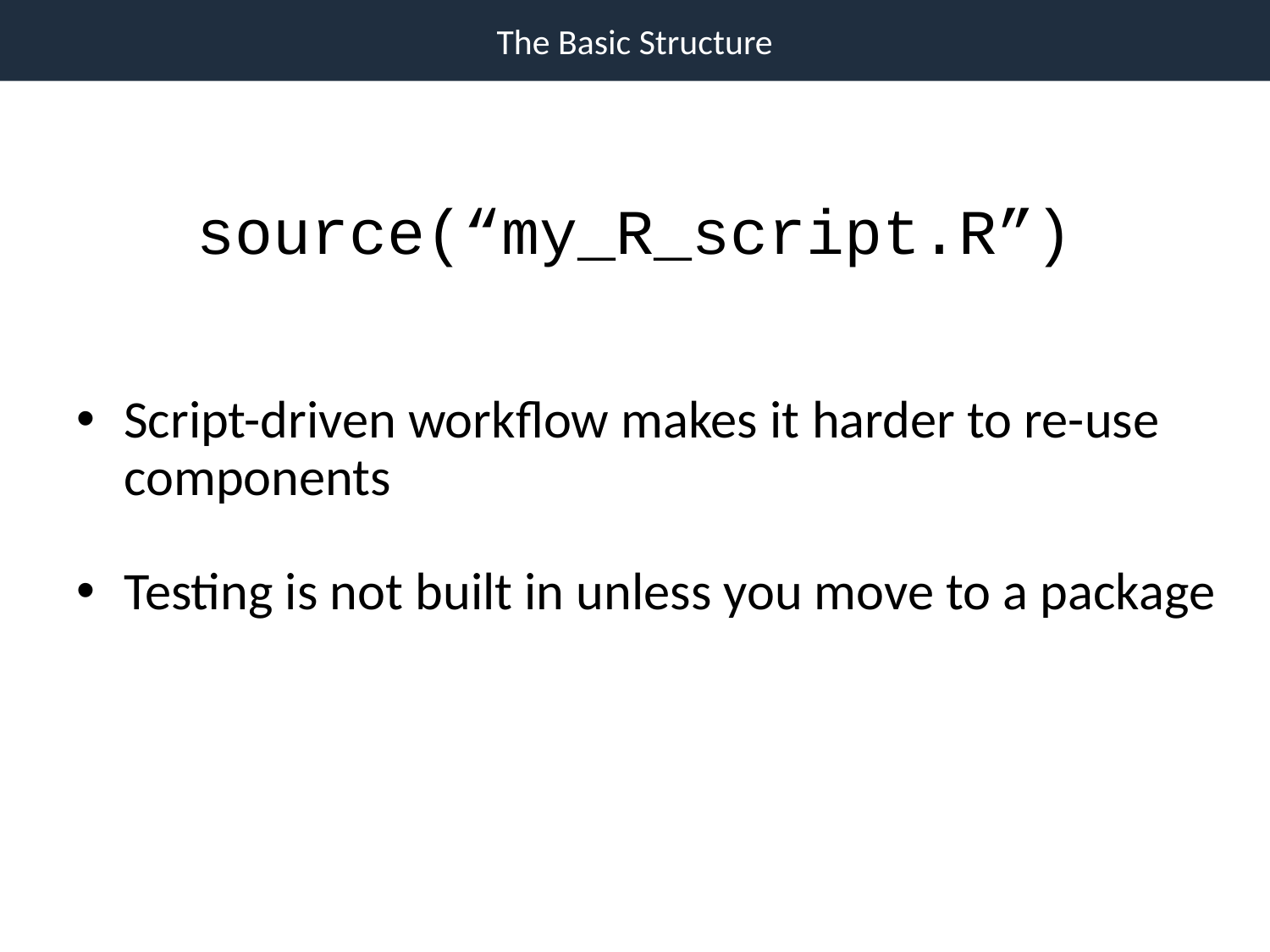

The Basic Structure
source(“my_R_script.R”)
Script-driven workflow makes it harder to re-use components

Testing is not built in unless you move to a package